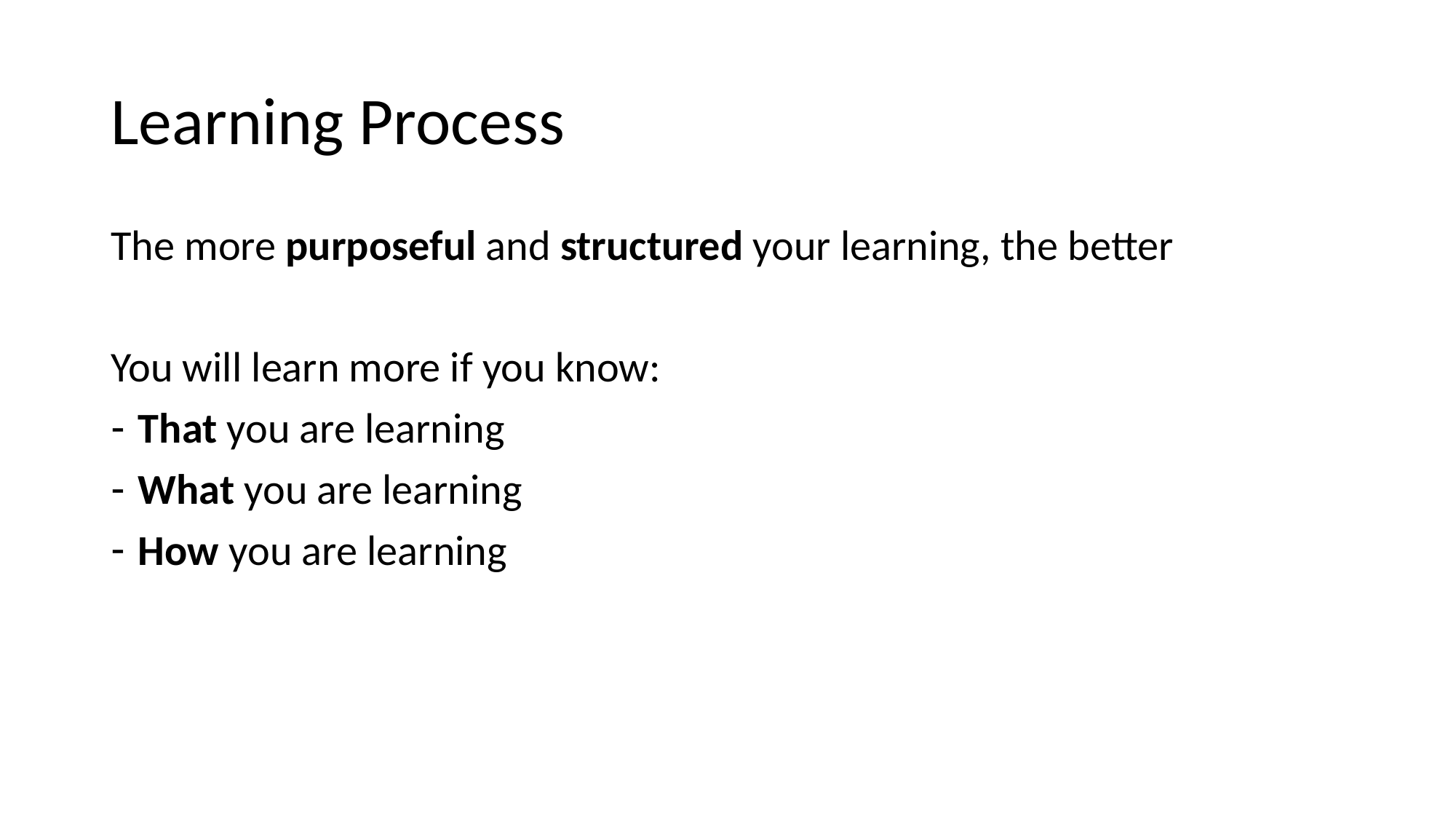

# Learning Process
The more purposeful and structured your learning, the better

You will learn more if you know:
That you are learning
What you are learning
How you are learning